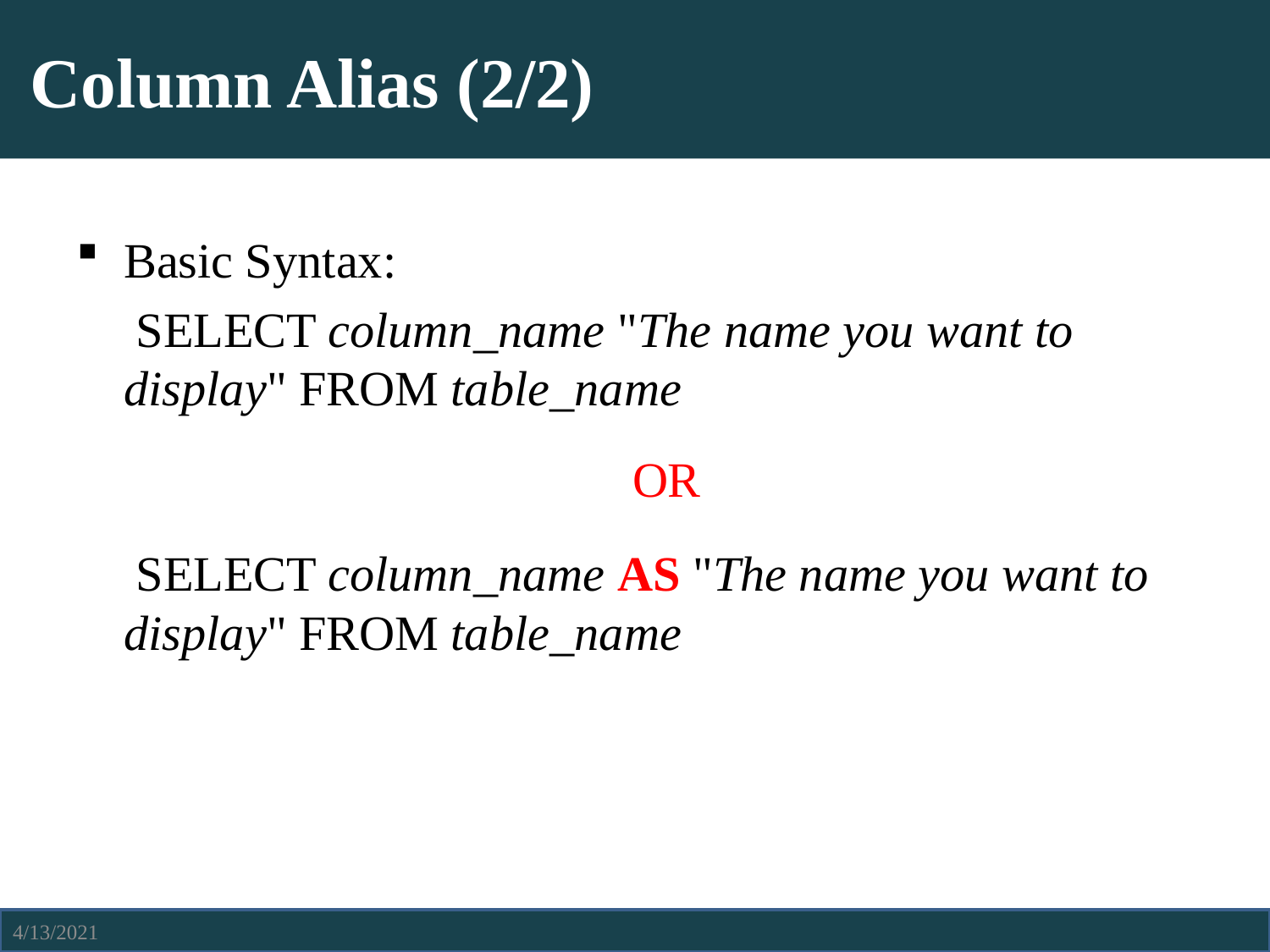

# Column Alias (2/2)
Basic Syntax:
	 SELECT column_name "The name you want to display" FROM table_name

OR

	 SELECT column_name AS "The name you want to display" FROM table_name

4/13/2021